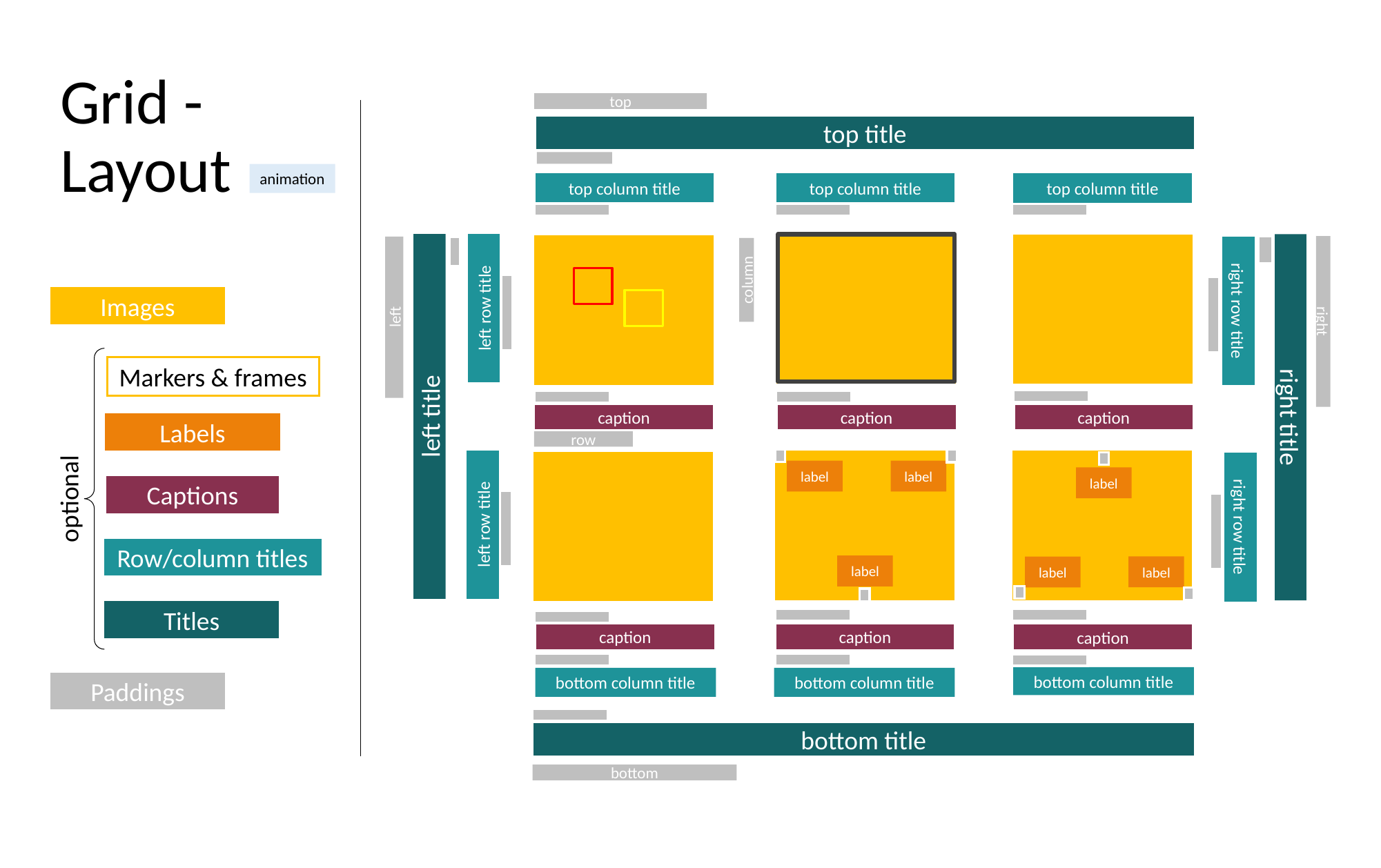

Grid - Layout
top
top title

animation
top column title
top column title
top column title

column
Images

left row title
right row title

left

right

Markers & frames

left title
right title
caption
caption
caption
Labels
row

label
label
label
Captions
optional
left row title
right row title

Row/column titles
label
label
label

Titles

caption
caption
caption

bottom column title
bottom column title
bottom column title
Paddings

bottom title
bottom